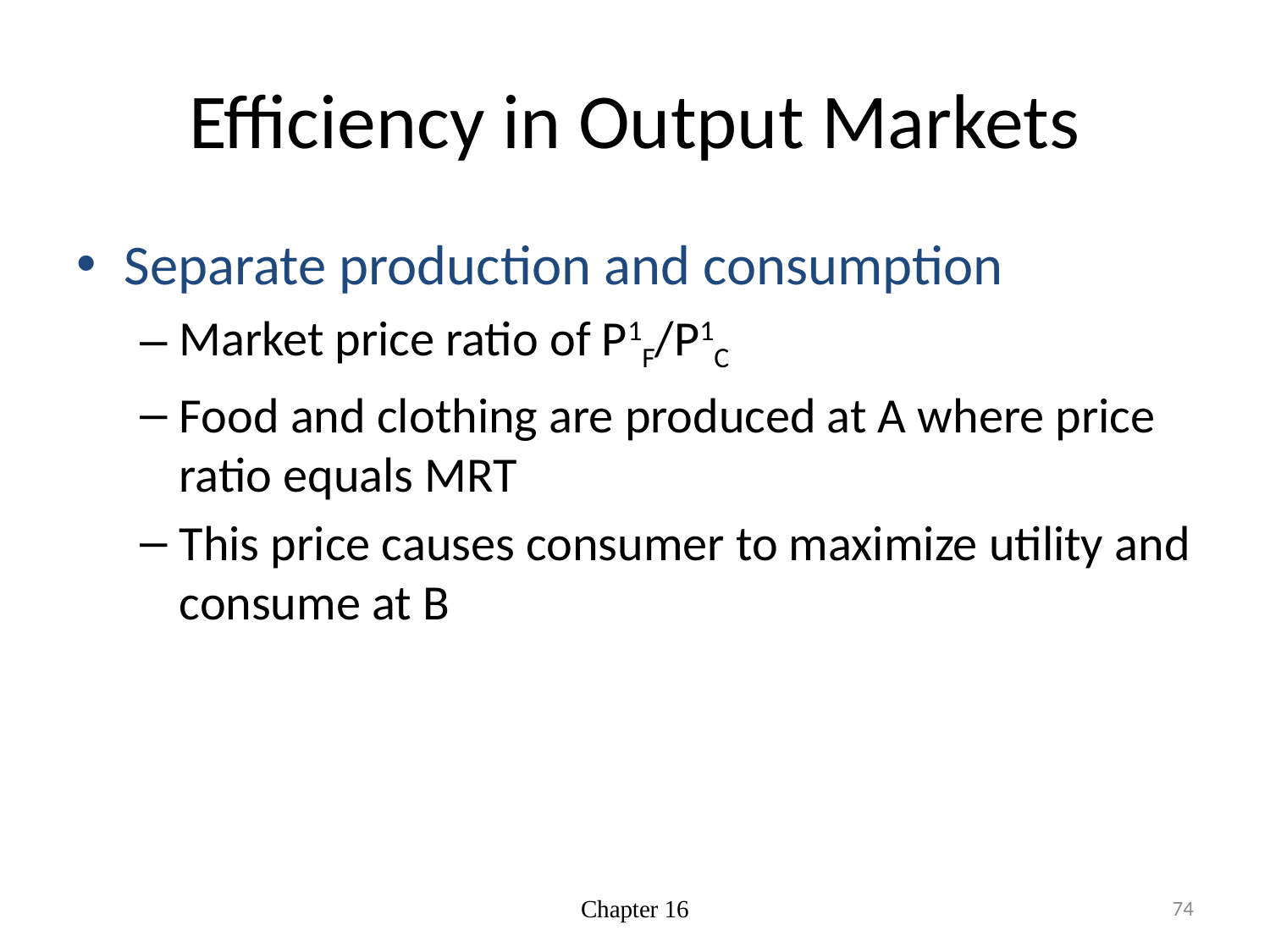

# Efficiency in Output Markets
Separate production and consumption
Market price ratio of P1F/P1C
Food and clothing are produced at A where price ratio equals MRT
This price causes consumer to maximize utility and consume at B
Chapter 16
74